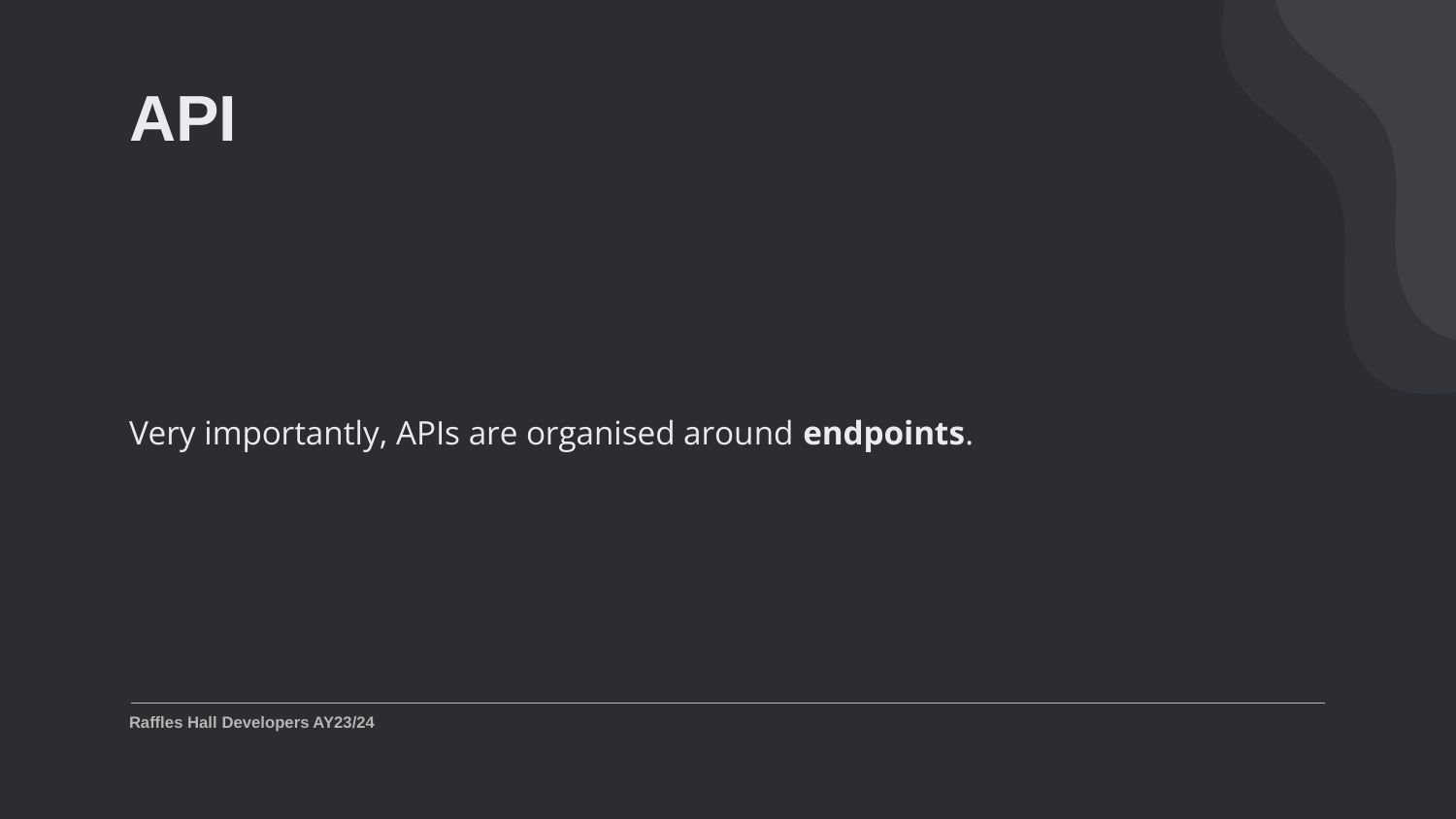

# API
Very importantly, APIs are organised around endpoints.
Raffles Hall Developers AY23/24